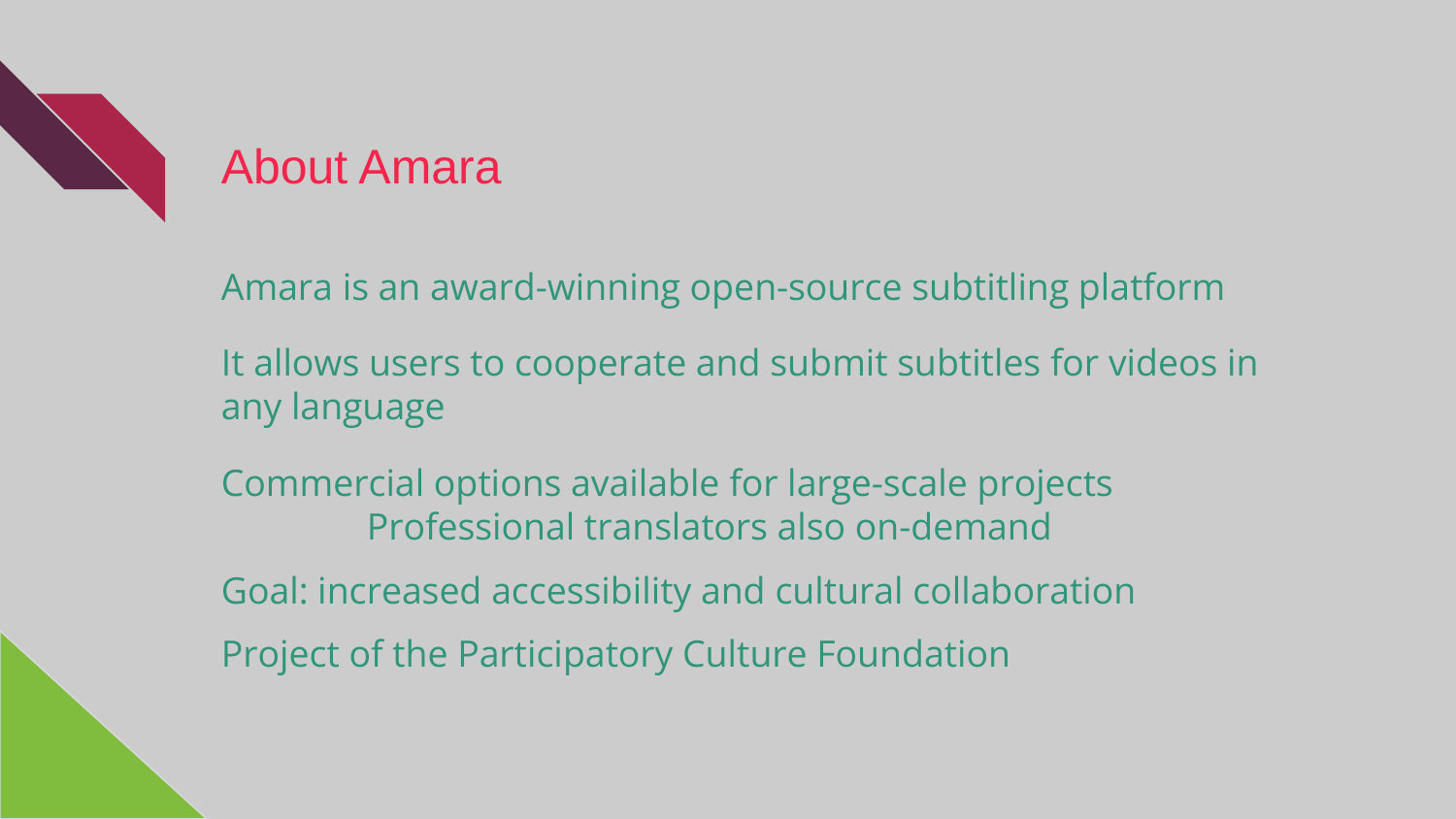

# About Amara
Amara is an award-winning open-source subtitling platform
It allows users to cooperate and submit subtitles for videos in any language
Commercial options available for large-scale projects
	Professional translators also on-demand
Goal: increased accessibility and cultural collaboration
Project of the Participatory Culture Foundation